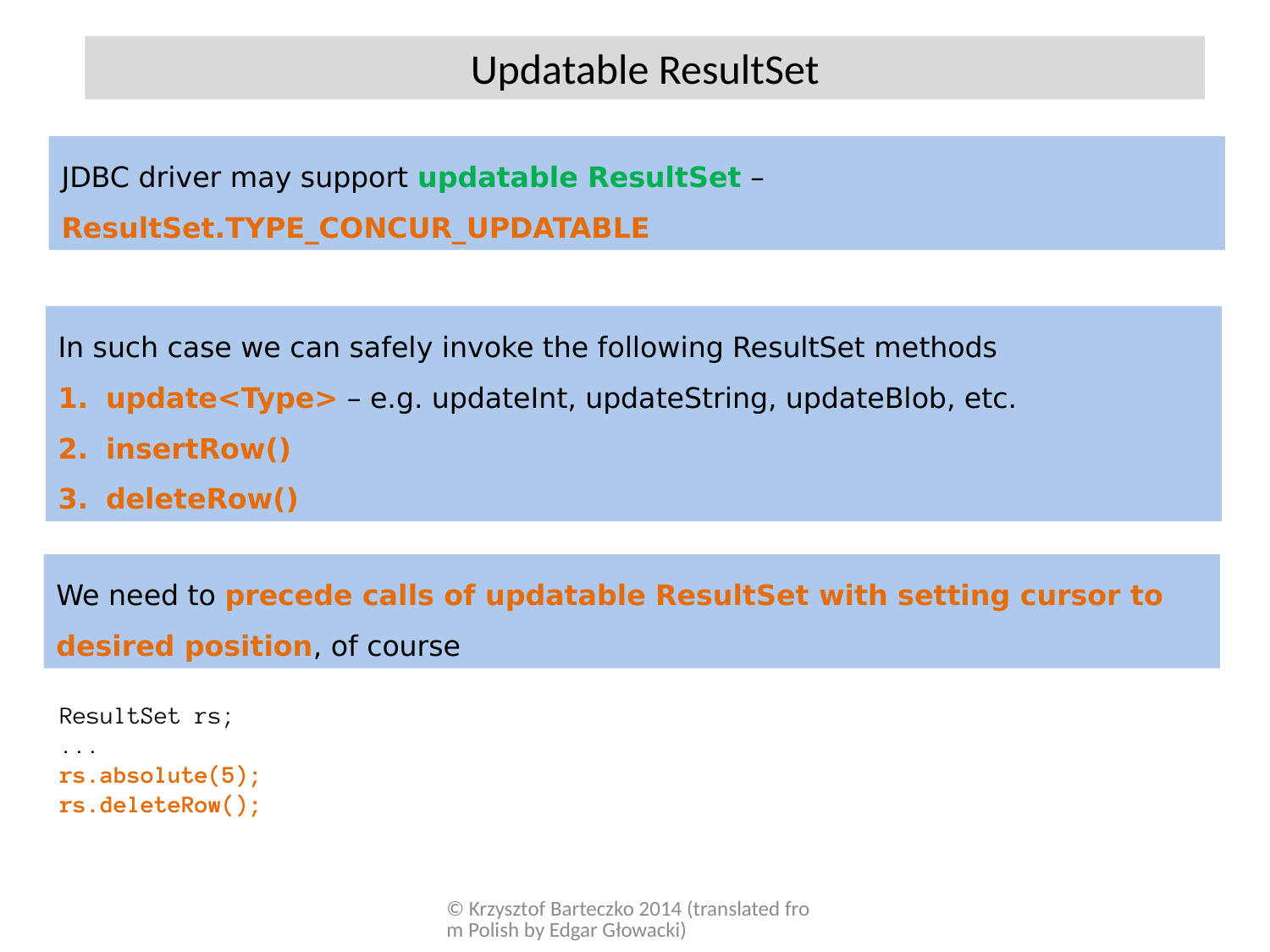

Updatable ResultSet
JDBC driver may support updatable ResultSet – ResultSet.TYPE_CONCUR_UPDATABLE
In such case we can safely invoke the following ResultSet methods
update<Type> – e.g. updateInt, updateString, updateBlob, etc.
insertRow()
deleteRow()
We need to precede calls of updatable ResultSet with setting cursor to desired position, of course
ResultSet rs;
...
rs.absolute(5);
rs.deleteRow();
© Krzysztof Barteczko 2014 (translated from Polish by Edgar Głowacki)